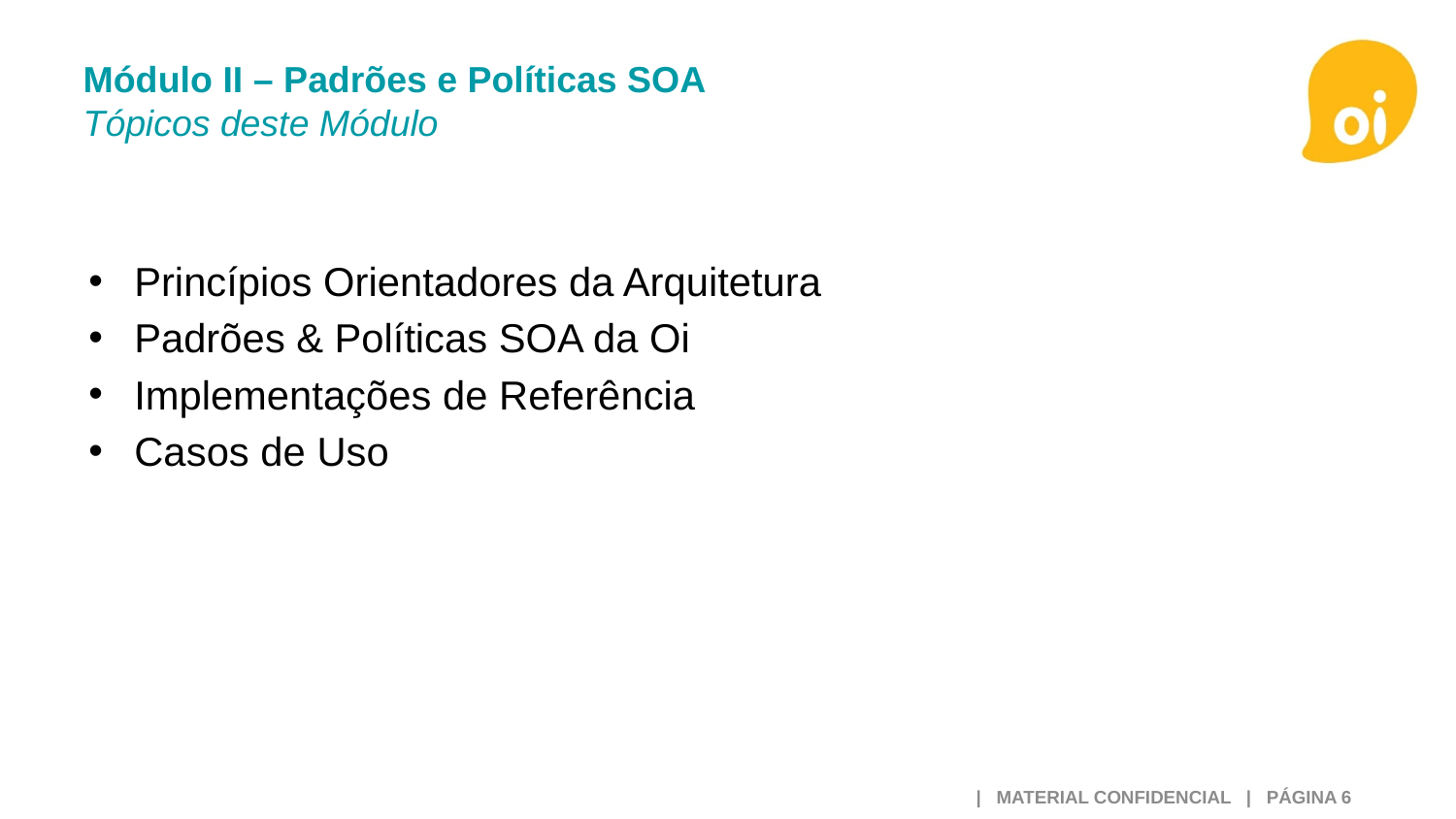

# Módulo II – Padrões e Políticas SOA Tópicos deste Módulo
Princípios Orientadores da Arquitetura
Padrões & Políticas SOA da Oi
Implementações de Referência
Casos de Uso
 |   MATERIAL CONFIDENCIAL   |   PÁGINA 6